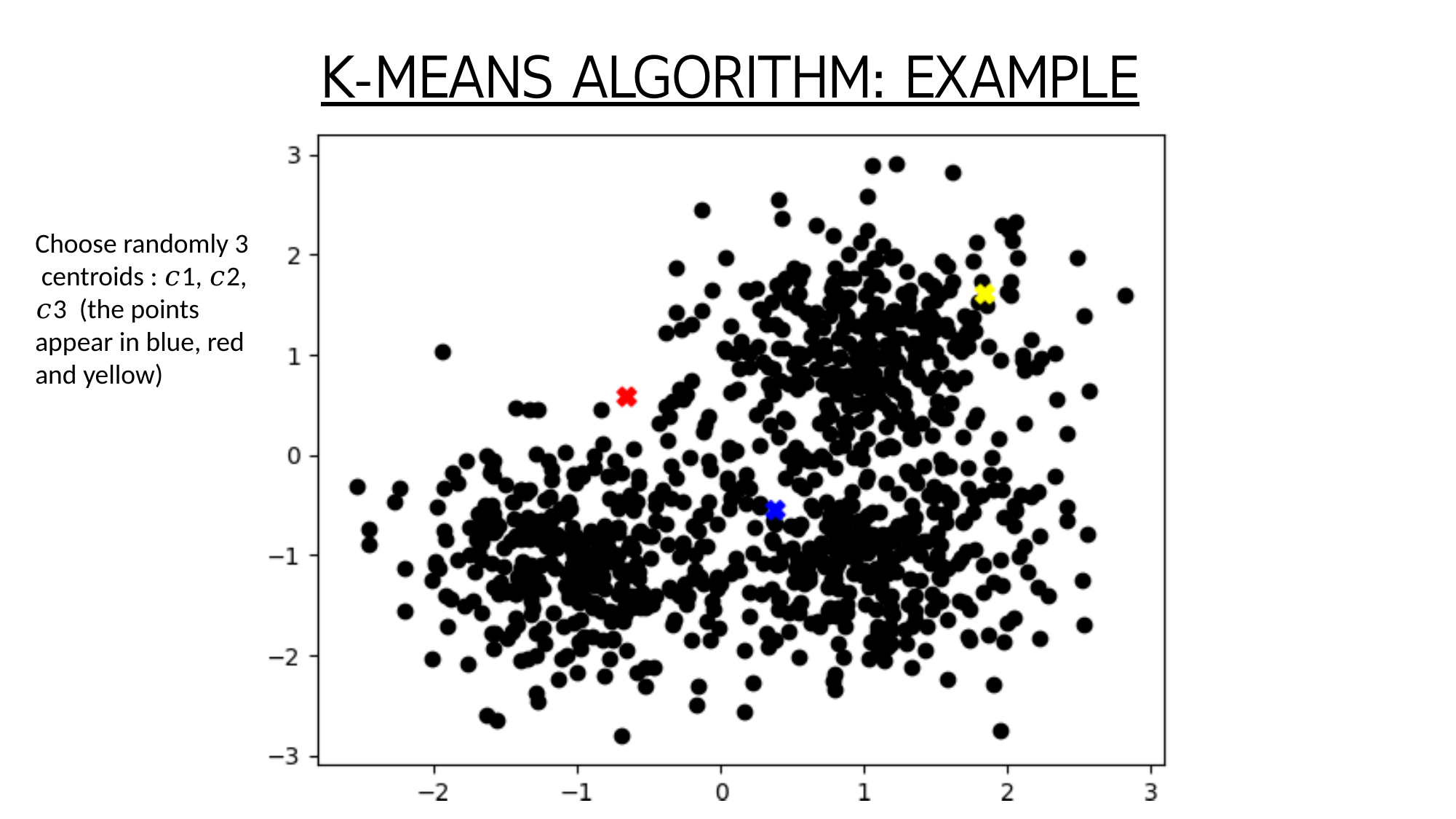

K-Means Algorithm: Example

Choose randomly 3  centroids : 𝑐1, 𝑐2, 𝑐3  (the points appear in blue, red and yellow)